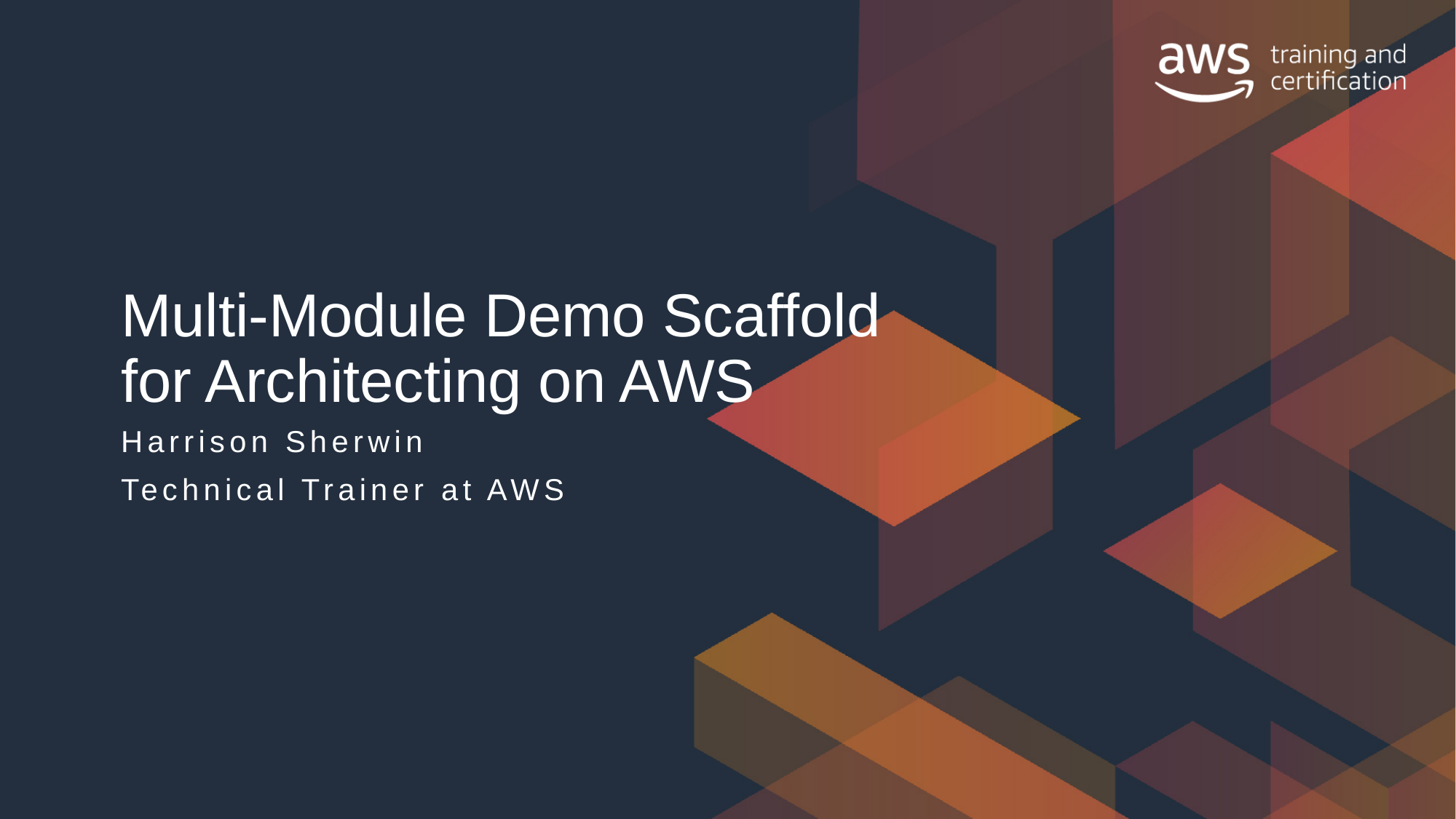

# Multi-Module Demo Scaffold for Architecting on AWS
Harrison Sherwin
Technical Trainer at AWS